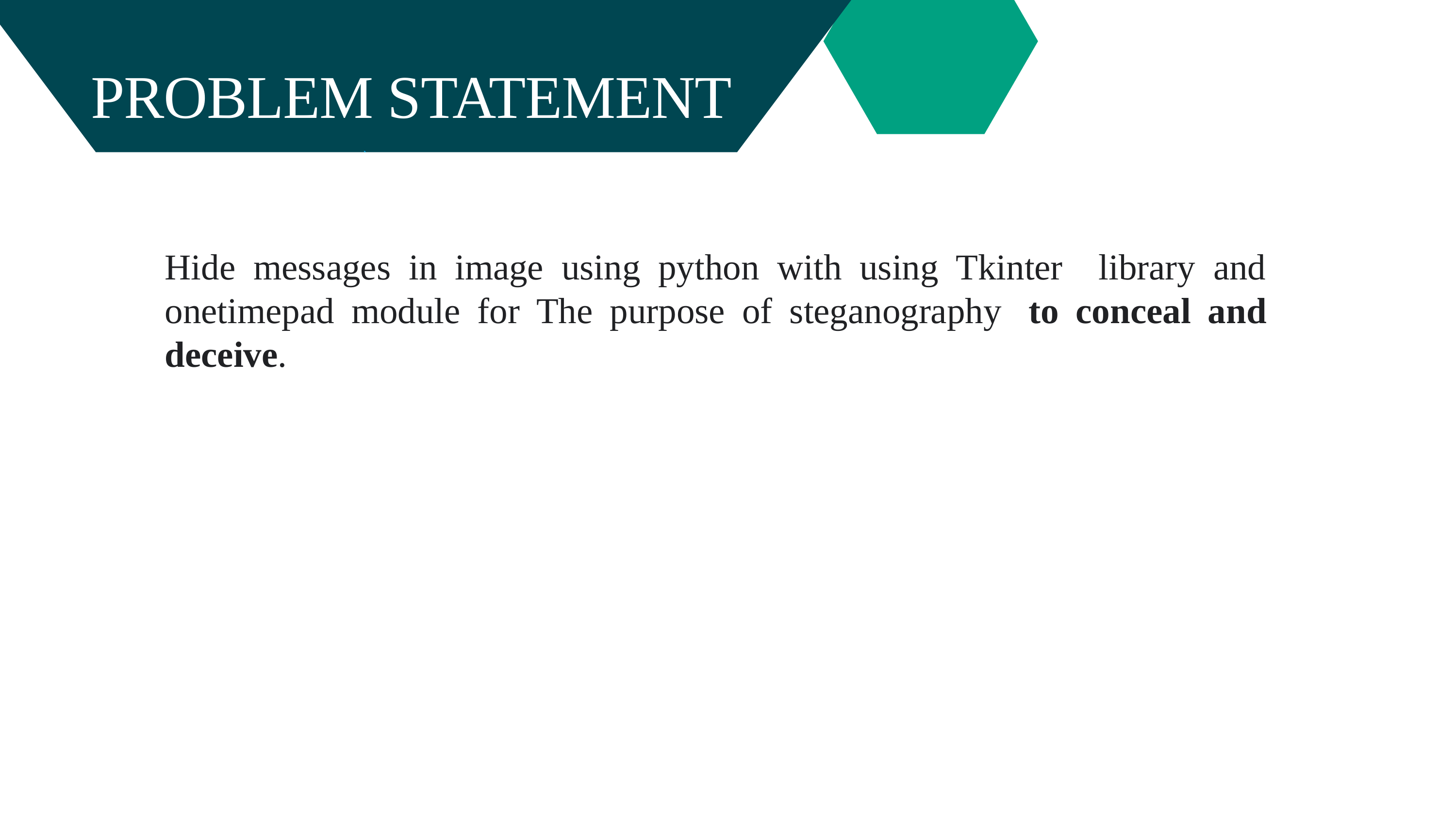

PROBLEM STATEMENT
Hide messages in image using python with using Tkinter  library and onetimepad module for The purpose of steganography  to conceal and deceive.